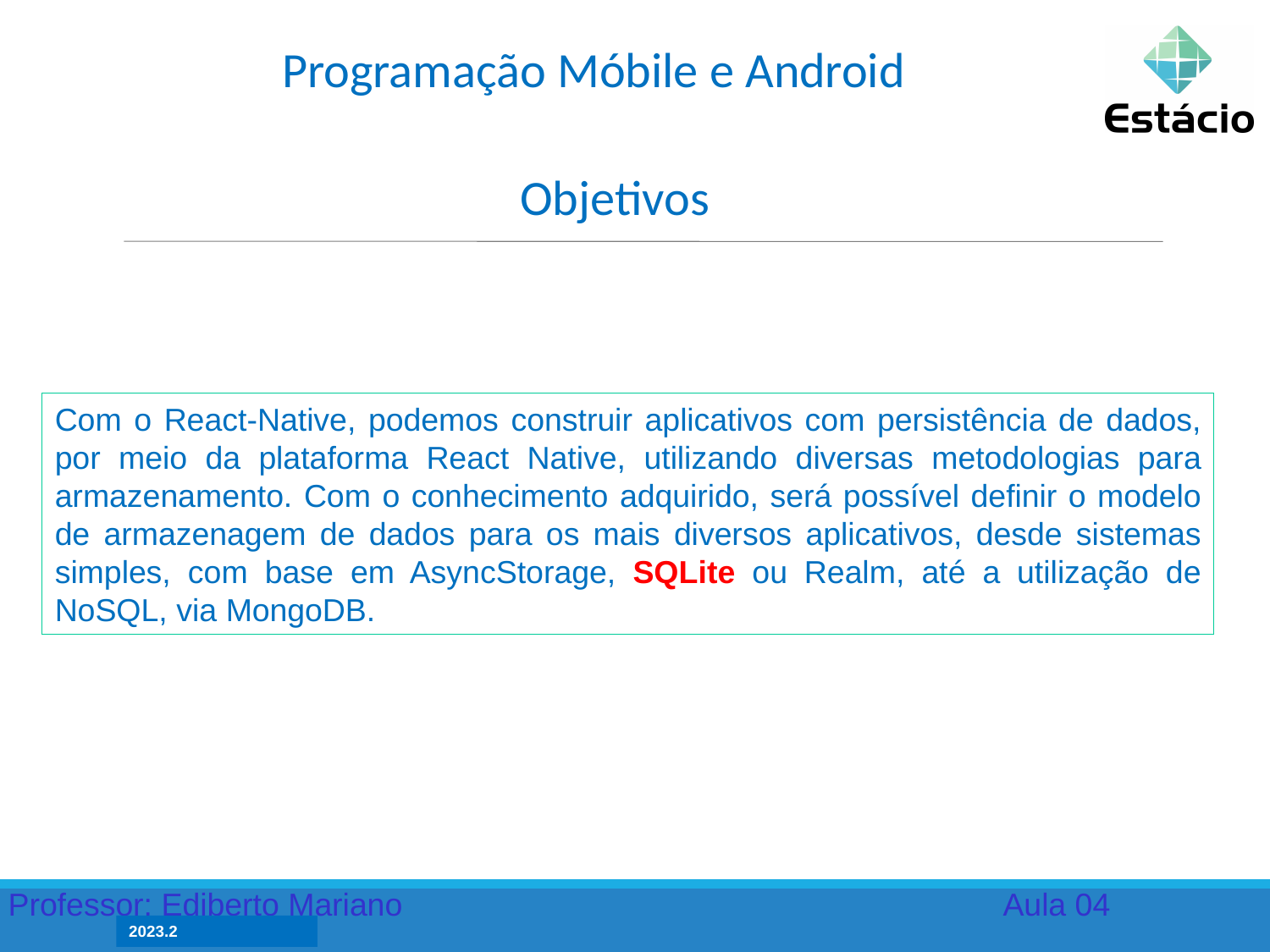

Programação Móbile e Android
Objetivos
Com o React-Native, podemos construir aplicativos com persistência de dados, por meio da plataforma React Native, utilizando diversas metodologias para armazenamento. Com o conhecimento adquirido, será possível definir o modelo de armazenagem de dados para os mais diversos aplicativos, desde sistemas simples, com base em AsyncStorage, SQLite ou Realm, até a utilização de NoSQL, via MongoDB.